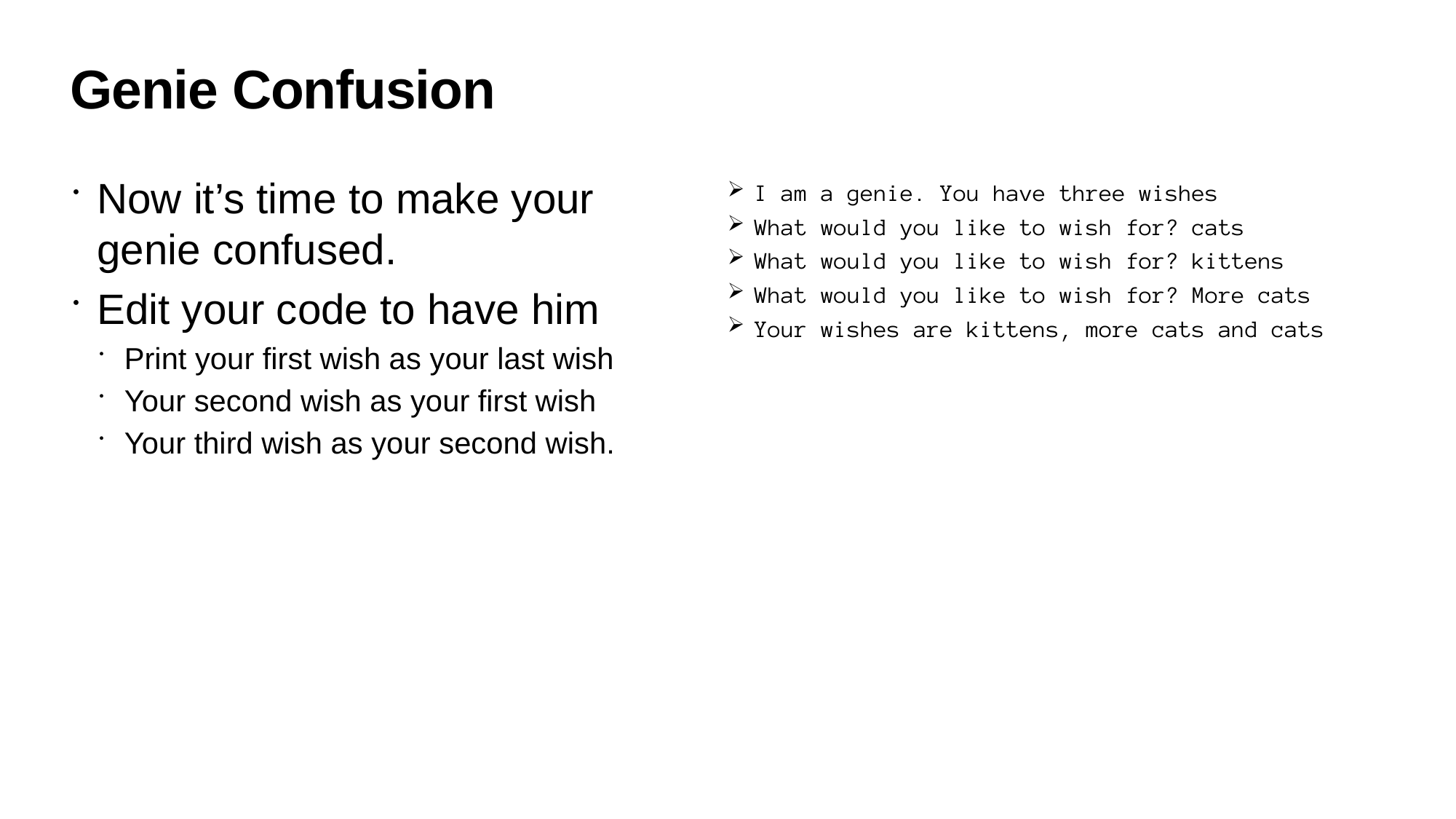

# Genie Confusion
Now it’s time to make your genie confused.
Edit your code to have him
Print your first wish as your last wish
Your second wish as your first wish
Your third wish as your second wish.

I am a genie. You have three wishes
What would you like to wish for? cats
What would you like to wish for? kittens
What would you like to wish for? More cats
Your wishes are kittens, more cats and cats